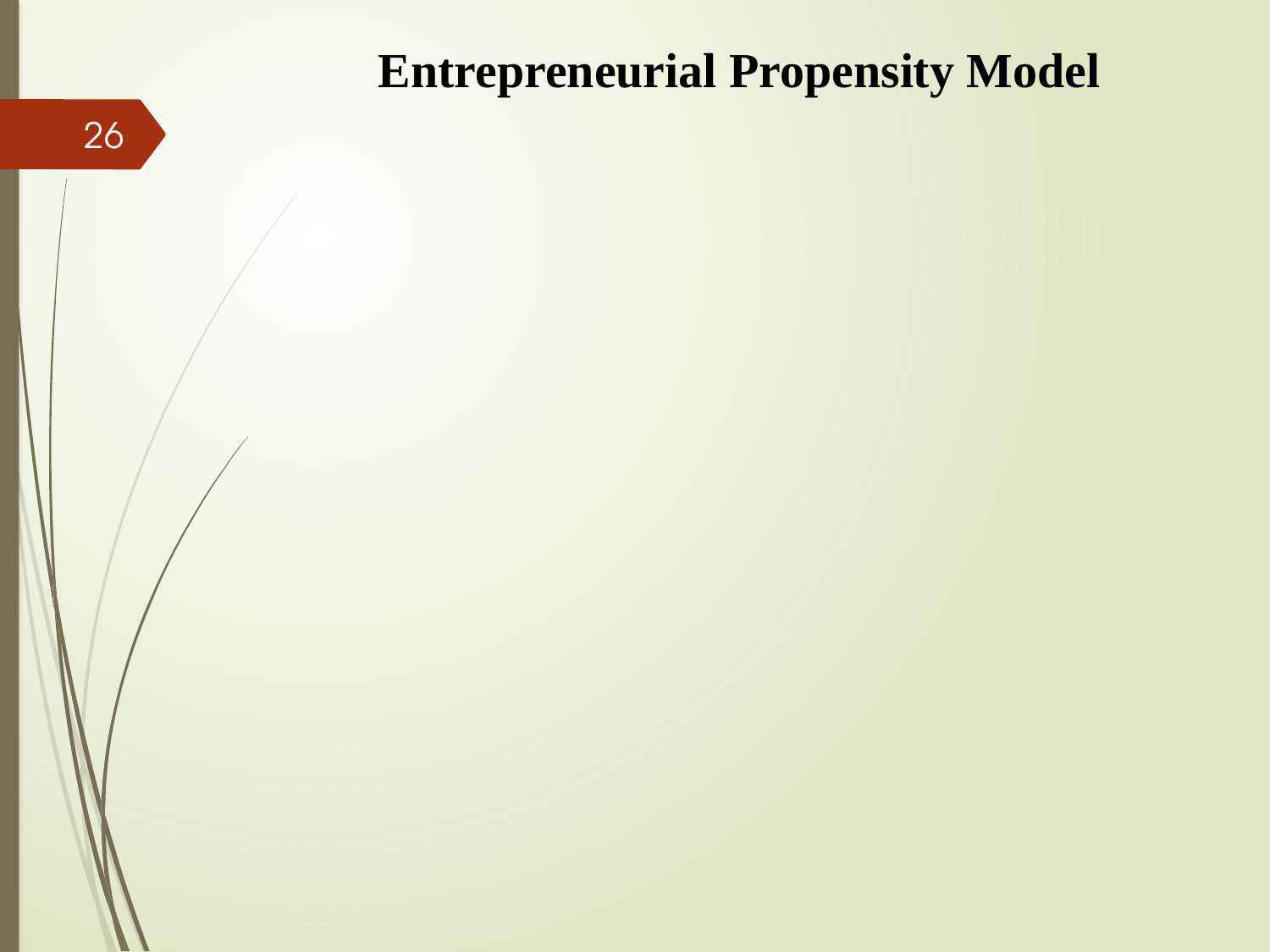

# Entrepreneurial Propensity Model
26
Entrepreneurial Propensity